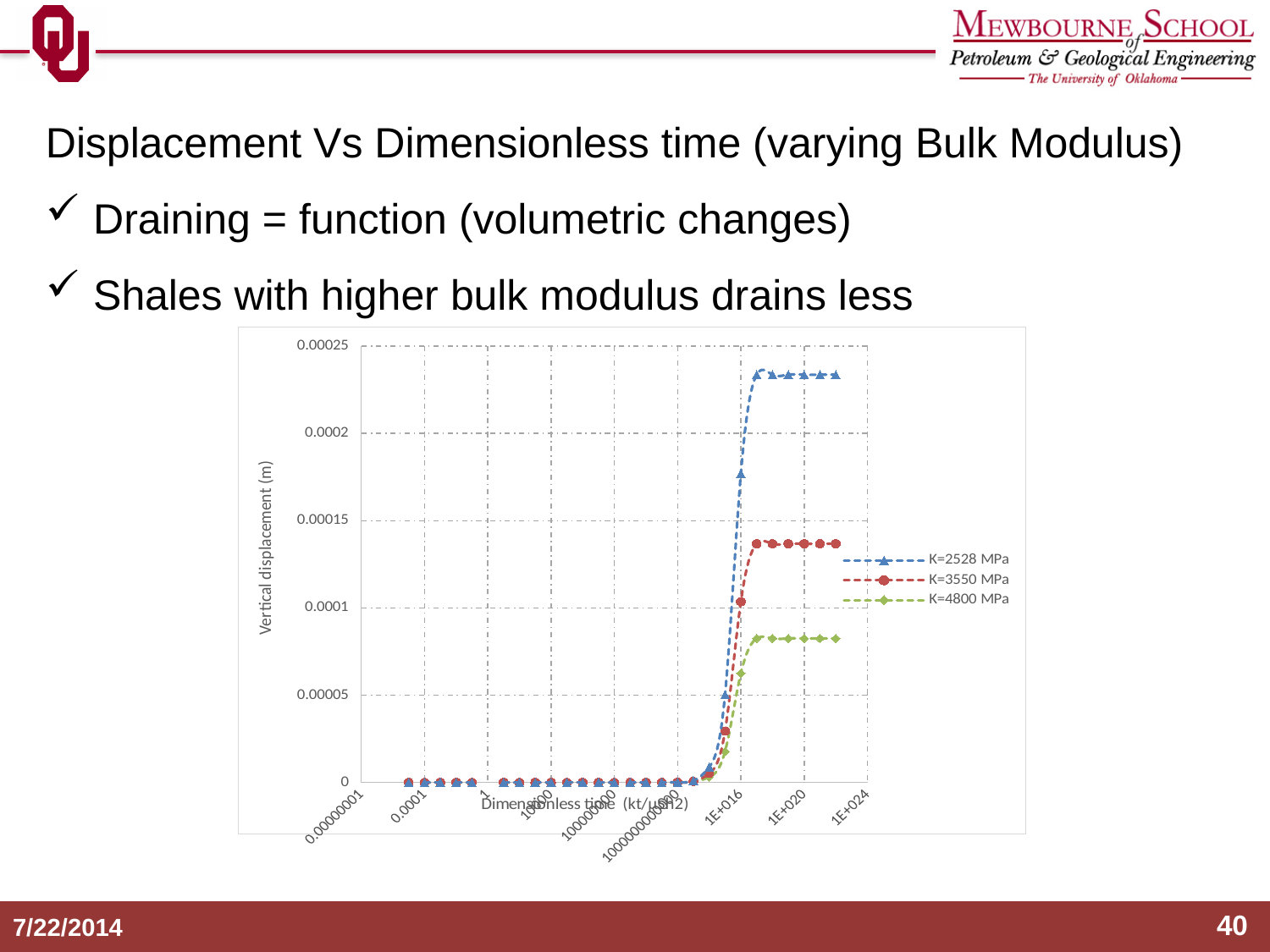

Displacement Vs Dimensionless time (varying Bulk Modulus)
Draining = function (volumetric changes)
Shales with higher bulk modulus drains less

### Chart

| Category |  |  |  |
|---|---|---|---|
40

7/22/2014